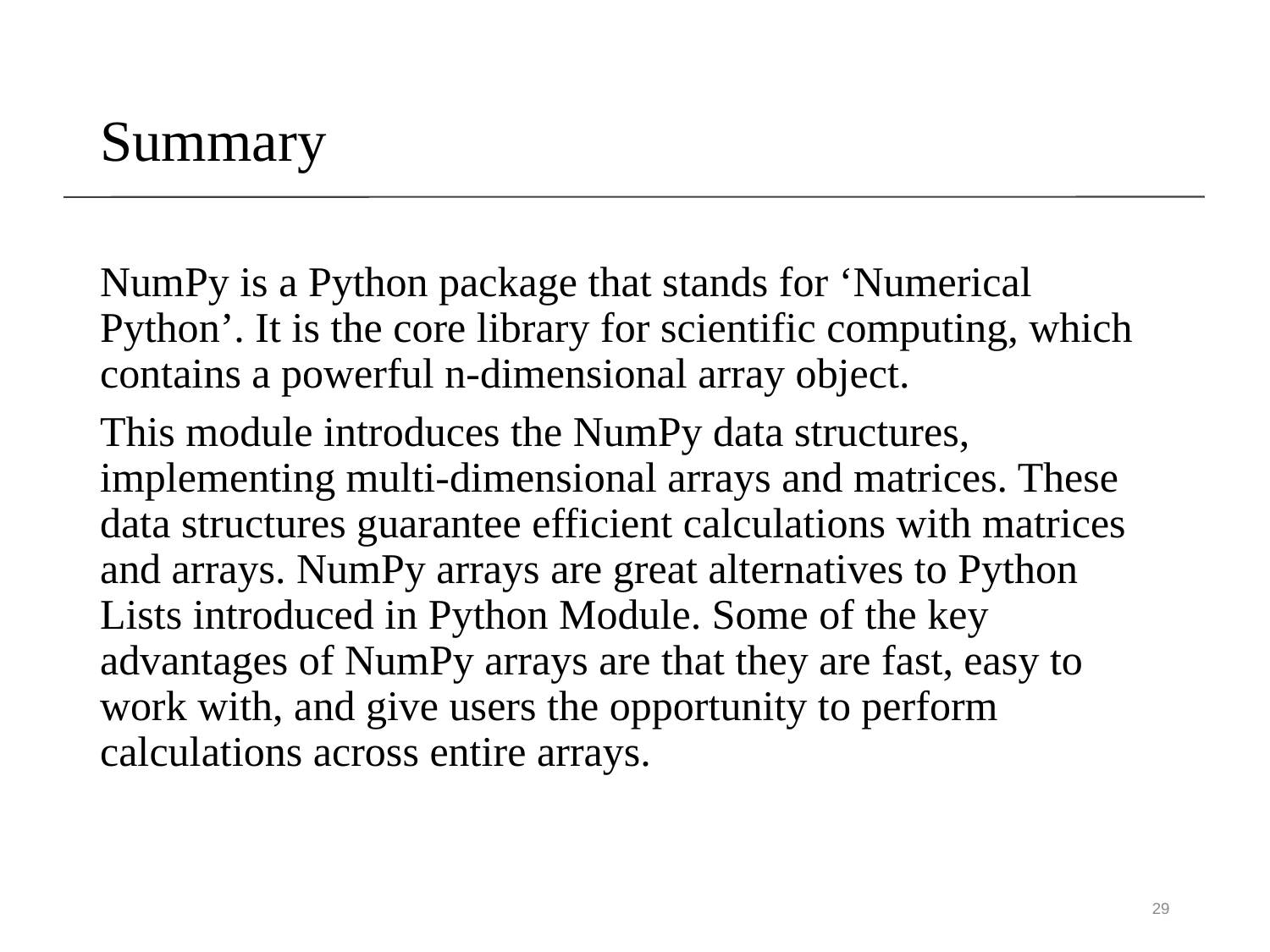

# Summary
NumPy is a Python package that stands for ‘Numerical Python’. It is the core library for scientific computing, which contains a powerful n-dimensional array object.
This module introduces the NumPy data structures, implementing multi-dimensional arrays and matrices. These data structures guarantee efficient calculations with matrices and arrays. NumPy arrays are great alternatives to Python Lists introduced in Python Module. Some of the key advantages of NumPy arrays are that they are fast, easy to work with, and give users the opportunity to perform calculations across entire arrays.
29